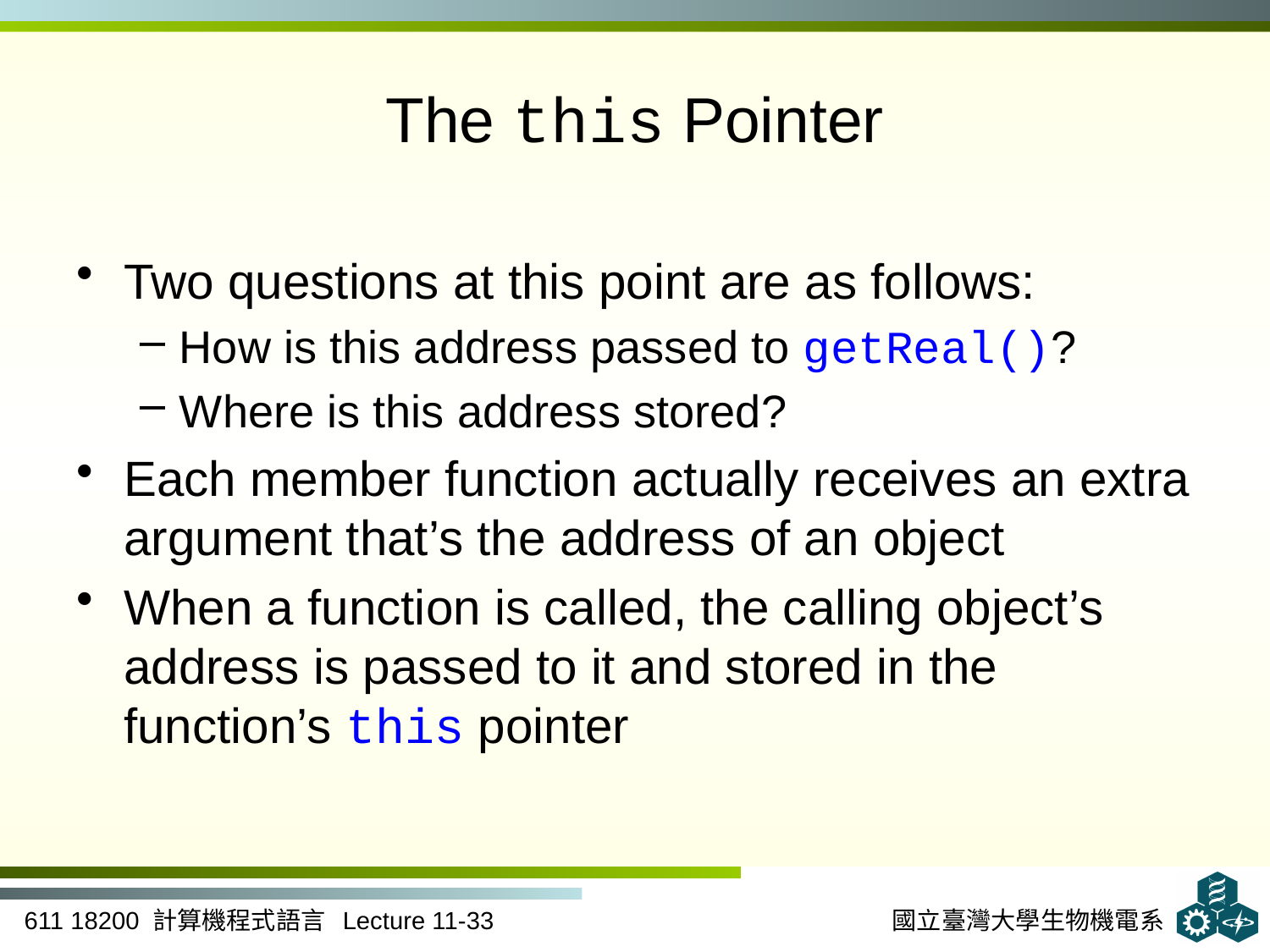

# The this Pointer
Two questions at this point are as follows:
How is this address passed to getReal()?
Where is this address stored?
Each member function actually receives an extra argument that’s the address of an object
When a function is called, the calling object’s address is passed to it and stored in the function’s this pointer
33